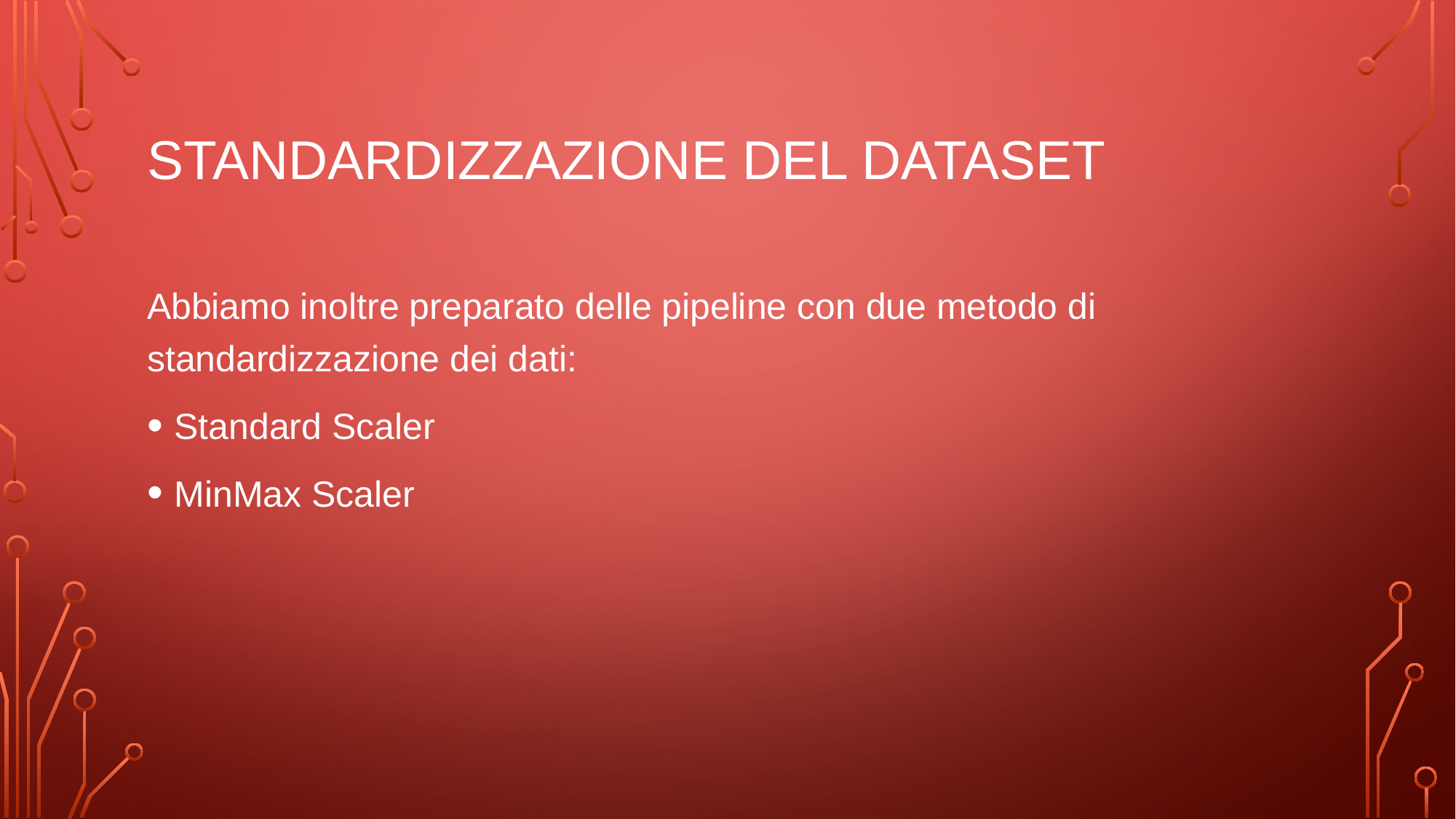

# Standardizzazione del Dataset
Abbiamo inoltre preparato delle pipeline con due metodo di standardizzazione dei dati:
Standard Scaler
MinMax Scaler